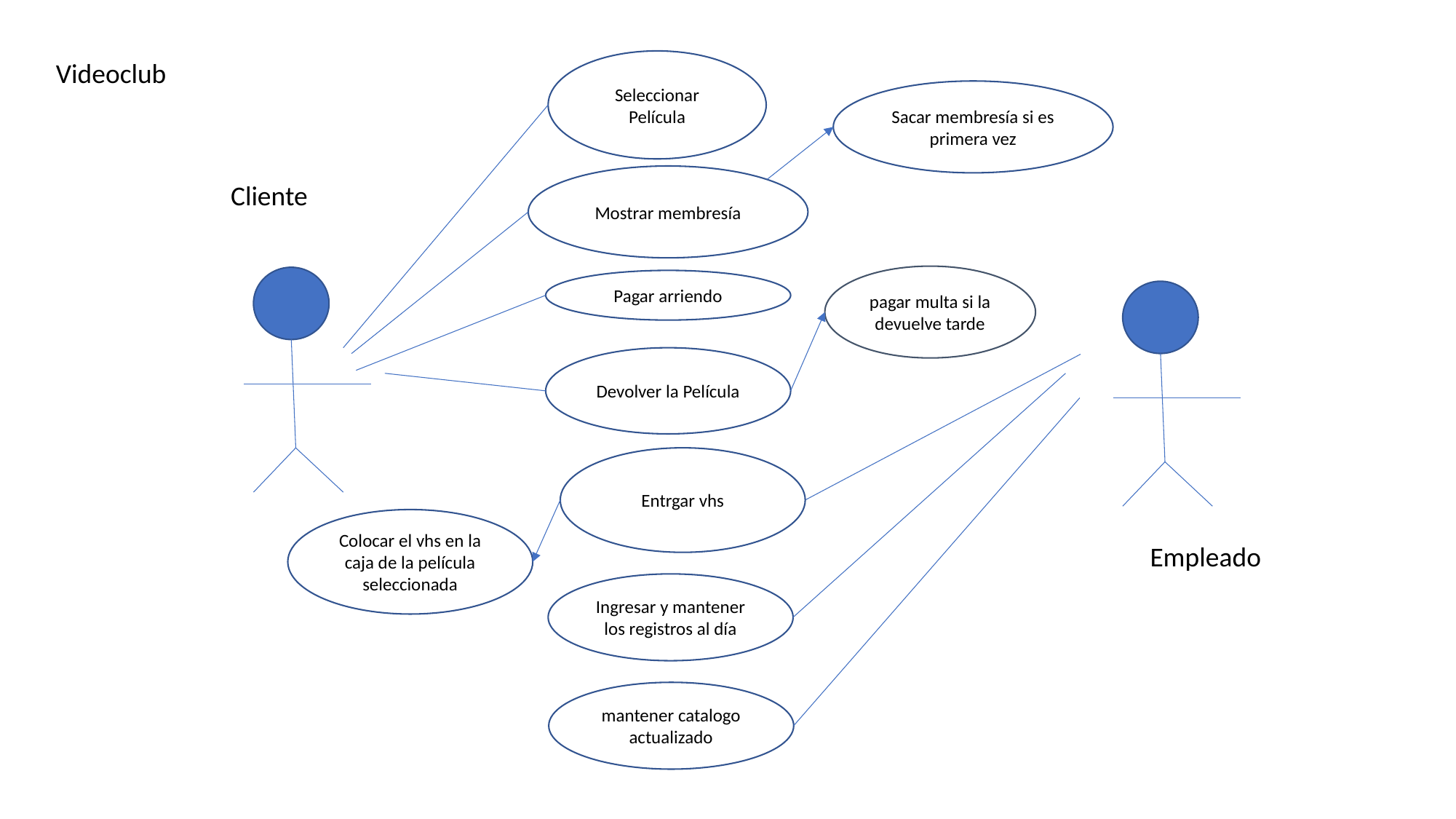

Videoclub
Seleccionar Película
Sacar membresía si es primera vez
Mostrar membresía
Cliente
pagar multa si la devuelve tarde

Pagar arriendo

Devolver la Película
Entrgar vhs
Colocar el vhs en la caja de la película seleccionada
Empleado
Ingresar y mantener los registros al día
mantener catalogo actualizado